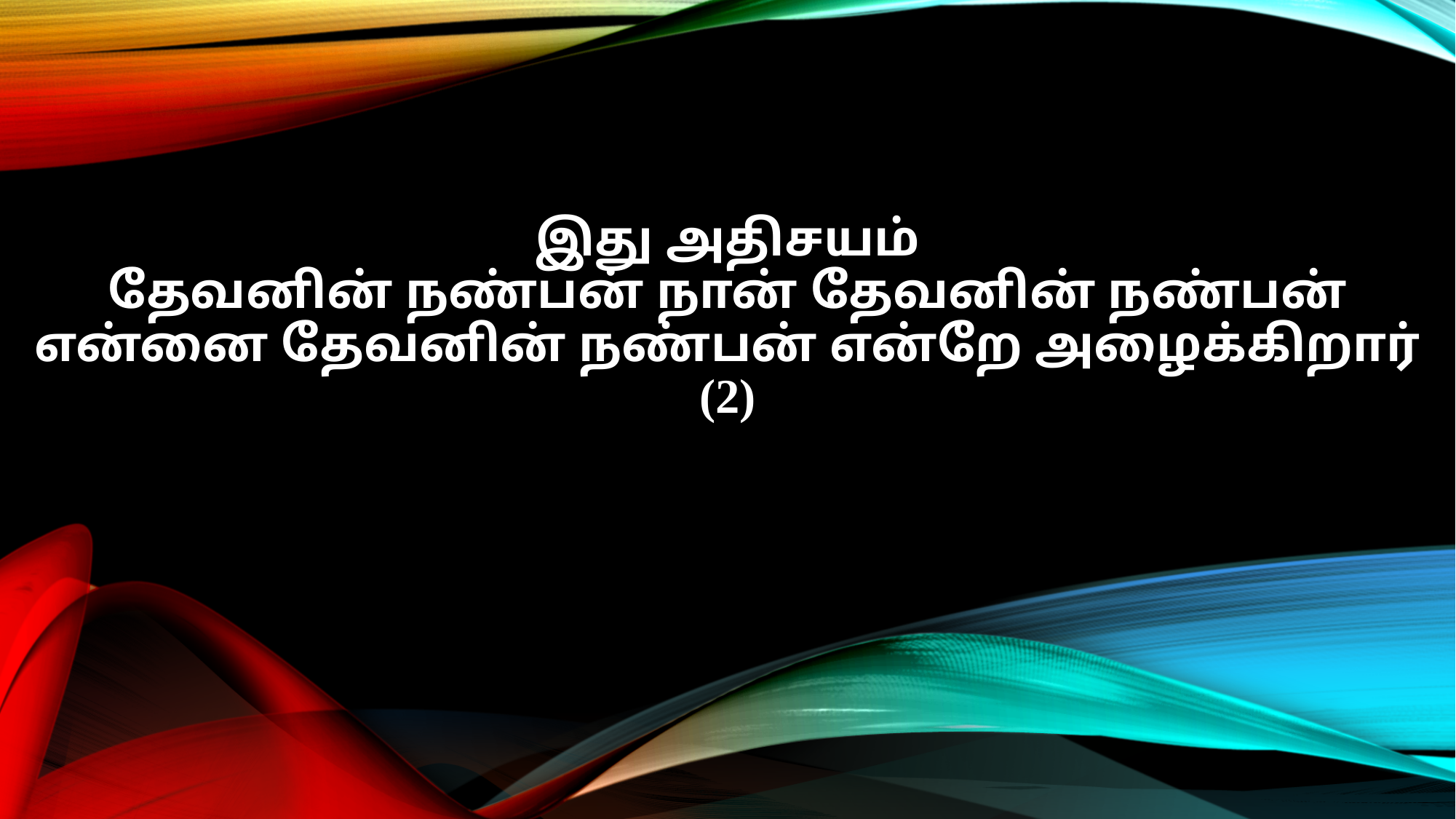

இது அதிசயம்
தேவனின் நண்பன் நான் தேவனின் நண்பன்
என்னை தேவனின் நண்பன் என்றே அழைக்கிறார் (2)